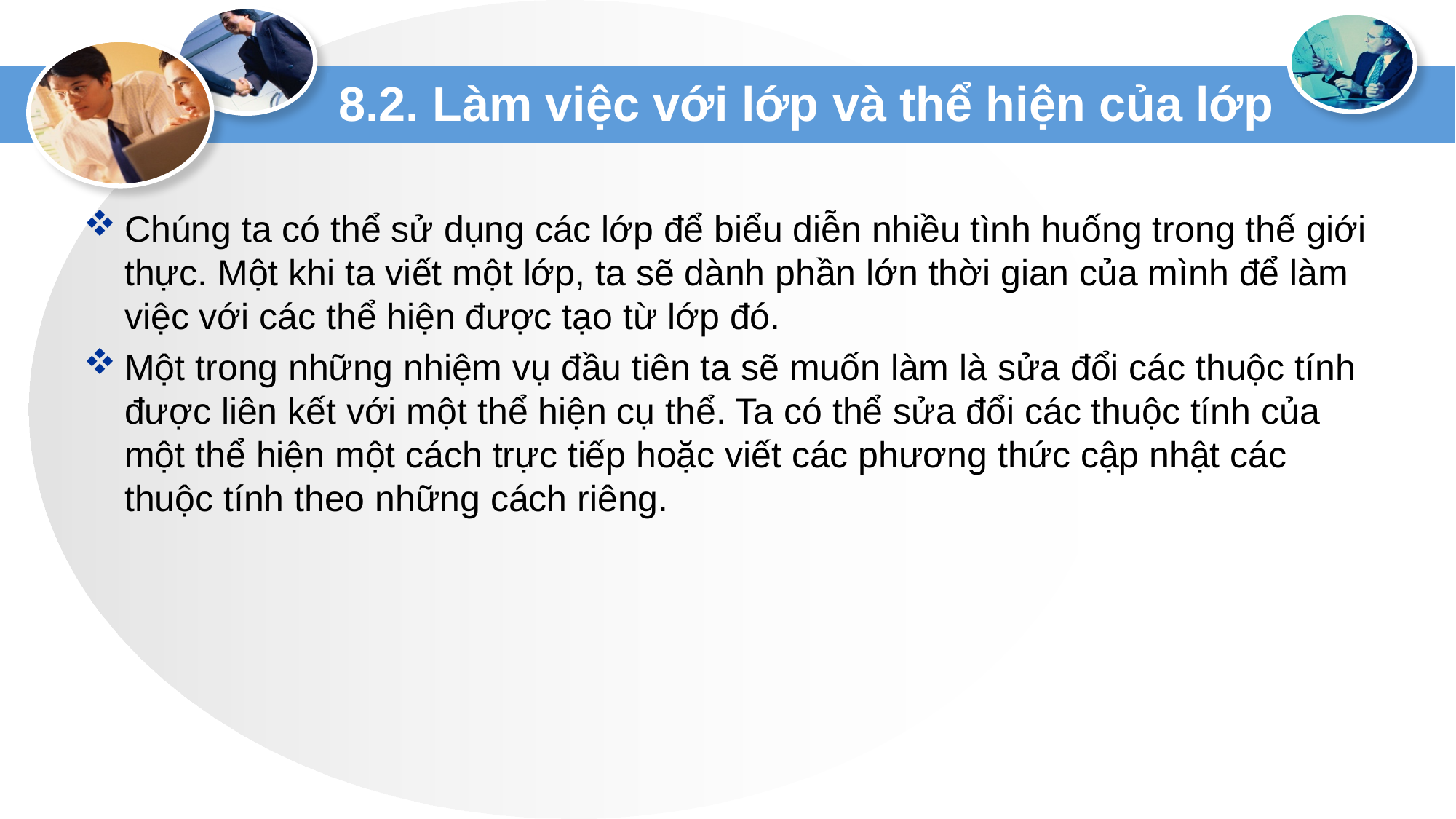

# 8.2. Làm việc với lớp và thể hiện của lớp
Chúng ta có thể sử dụng các lớp để biểu diễn nhiều tình huống trong thế giới thực. Một khi ta viết một lớp, ta sẽ dành phần lớn thời gian của mình để làm việc với các thể hiện được tạo từ lớp đó.
Một trong những nhiệm vụ đầu tiên ta sẽ muốn làm là sửa đổi các thuộc tính được liên kết với một thể hiện cụ thể. Ta có thể sửa đổi các thuộc tính của một thể hiện một cách trực tiếp hoặc viết các phương thức cập nhật các thuộc tính theo những cách riêng.